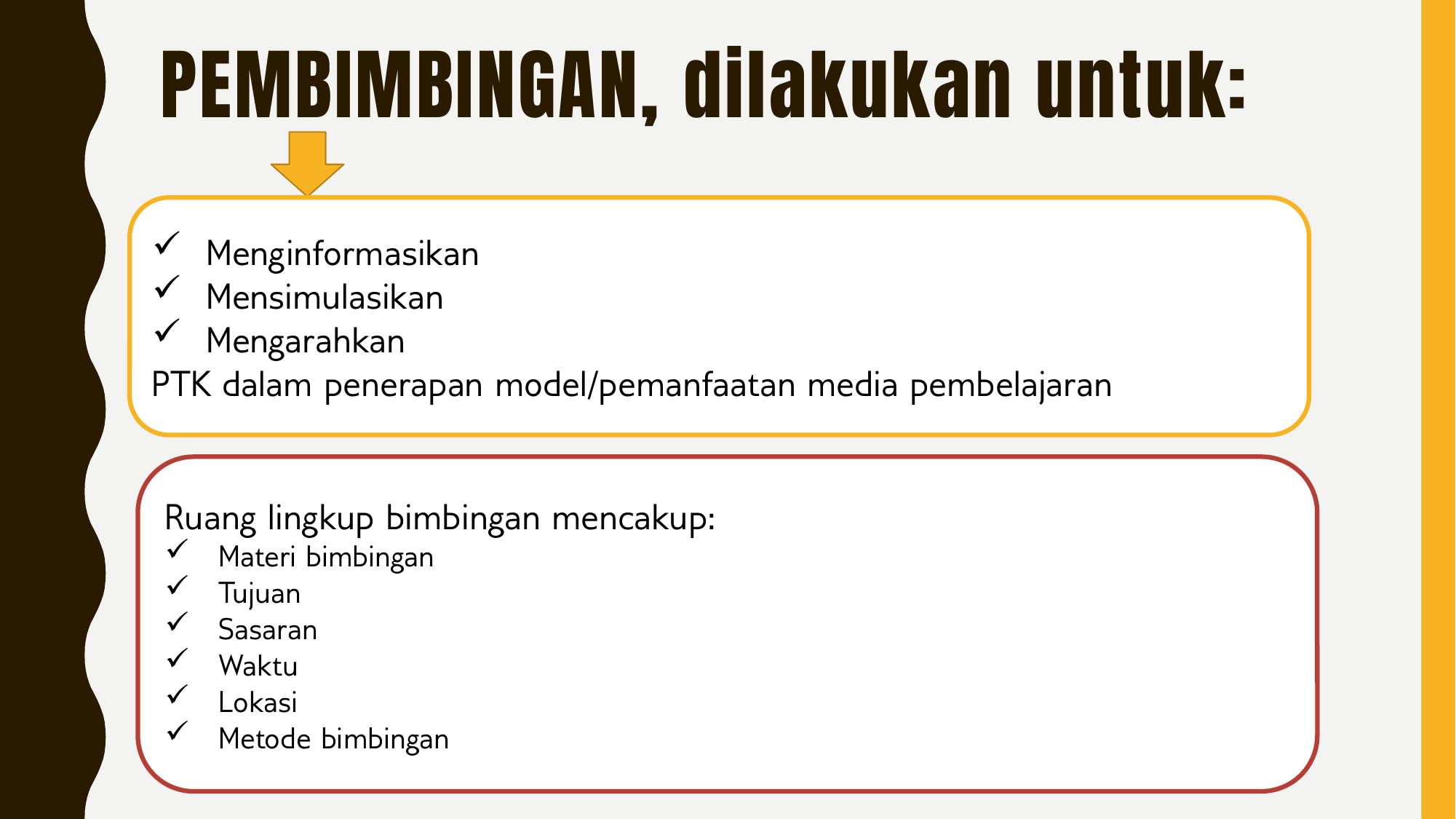

# Pembimbingan, dilakukan untuk:

Menginformasikan
Mensimulasikan
Mengarahkan
PTK dalam penerapan model/pemanfaatan media pembelajaran
Ruang lingkup bimbingan mencakup:
Materi bimbingan
Tujuan
Sasaran
Waktu
Lokasi
Metode bimbingan